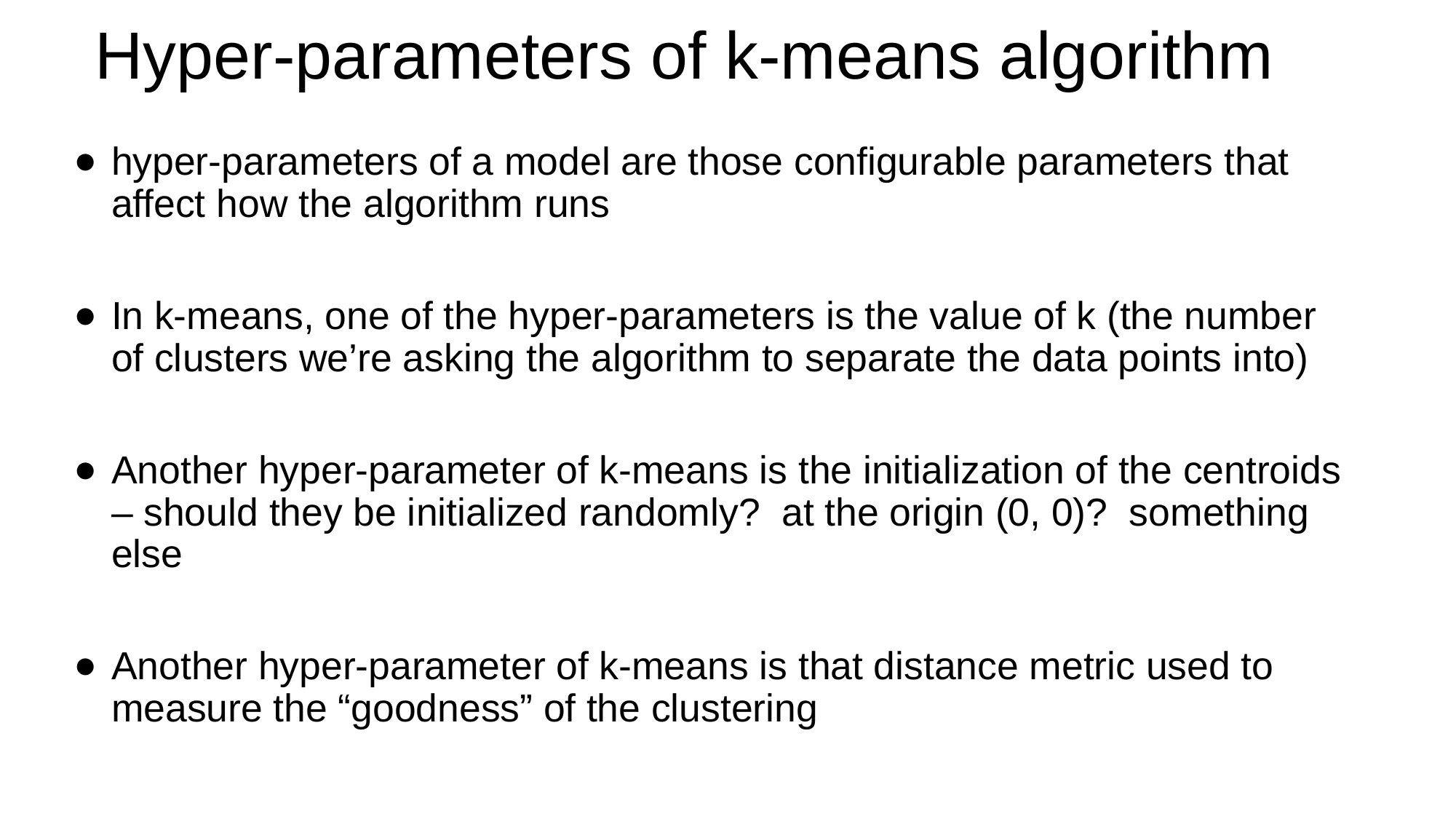

# Hyper-parameters of k-means algorithm
hyper-parameters of a model are those configurable parameters that affect how the algorithm runs

In k-means, one of the hyper-parameters is the value of k (the number of clusters we’re asking the algorithm to separate the data points into)

Another hyper-parameter of k-means is the initialization of the centroids – should they be initialized randomly?  at the origin (0, 0)?  something else

Another hyper-parameter of k-means is that distance metric used to measure the “goodness” of the clustering